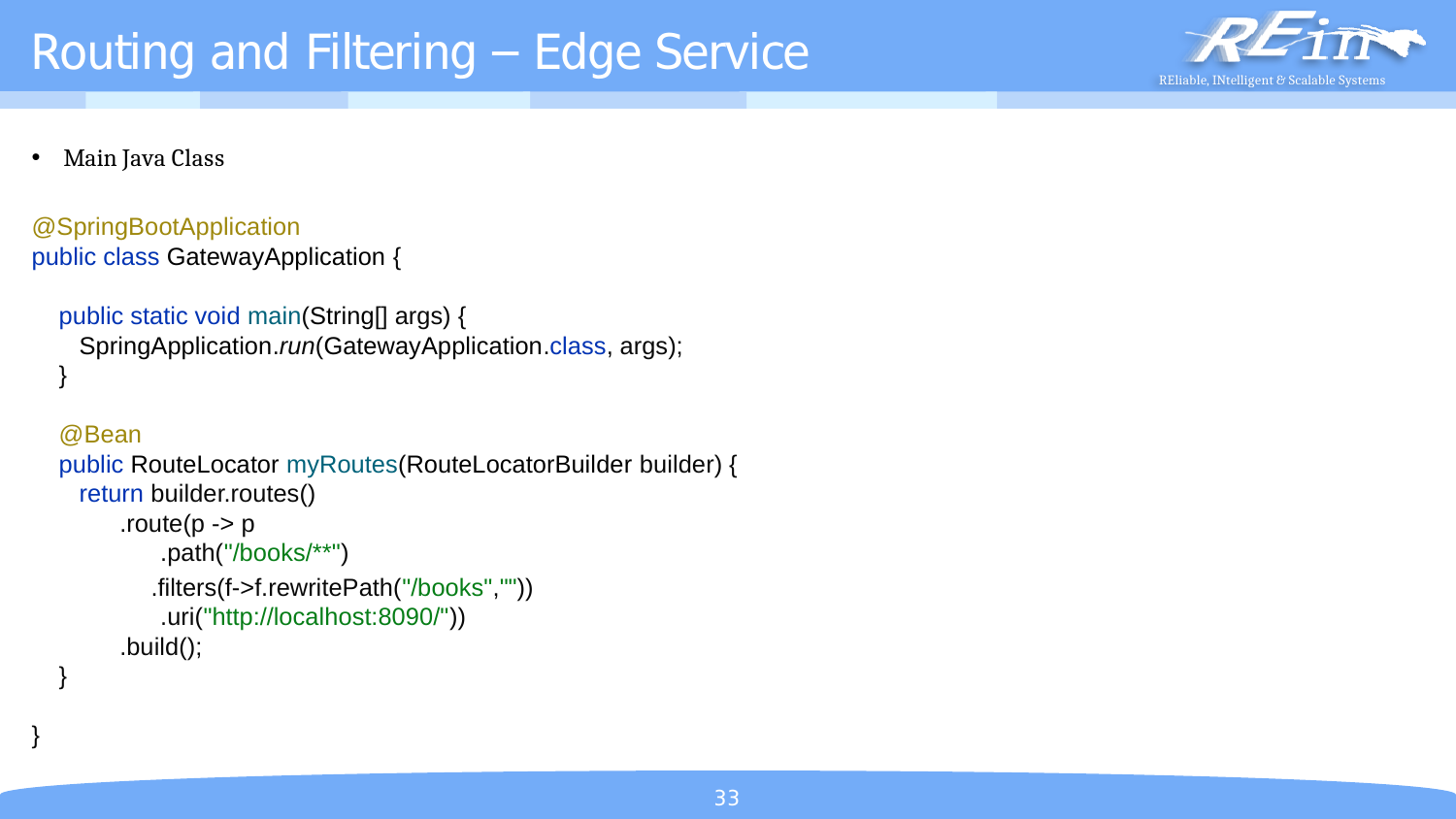

# Routing and Filtering – Edge Service
Main Java Class

@SpringBootApplication
public class GatewayApplication {
    public static void main(String[] args) {
       SpringApplication.run(GatewayApplication.class, args);
    }
    @Bean
    public RouteLocator myRoutes(RouteLocatorBuilder builder) {
       return builder.routes()
             .route(p -> p
                   .path("/books/**")
	   .filters(f->f.rewritePath("/books",""))
                   .uri("http://localhost:8090/"))
             .build();
    }
}

33